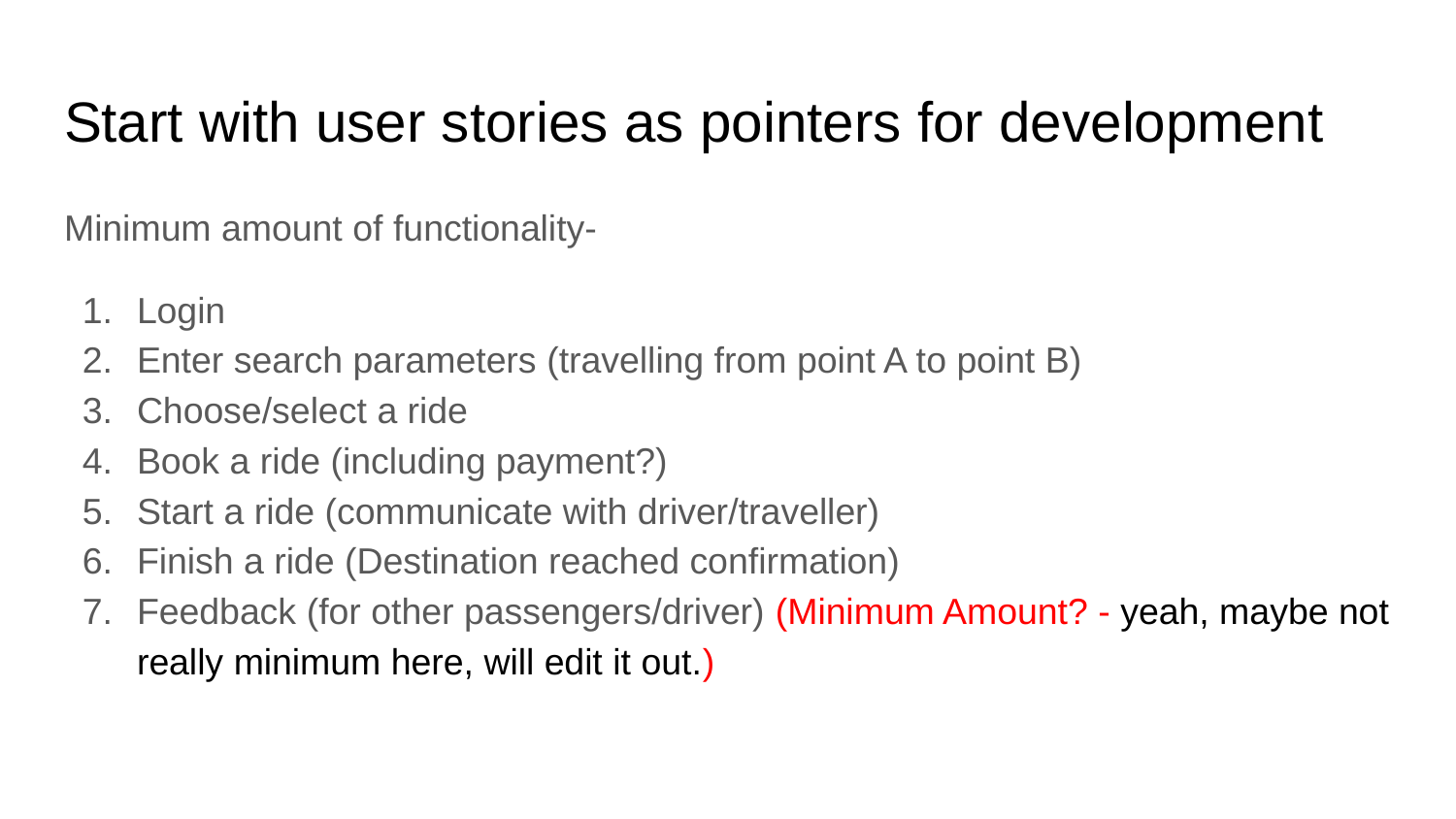

# Start with user stories as pointers for development
Minimum amount of functionality-
Login
Enter search parameters (travelling from point A to point B)
Choose/select a ride
Book a ride (including payment?)
Start a ride (communicate with driver/traveller)
Finish a ride (Destination reached confirmation)
Feedback (for other passengers/driver) (Minimum Amount? - yeah, maybe not really minimum here, will edit it out.)